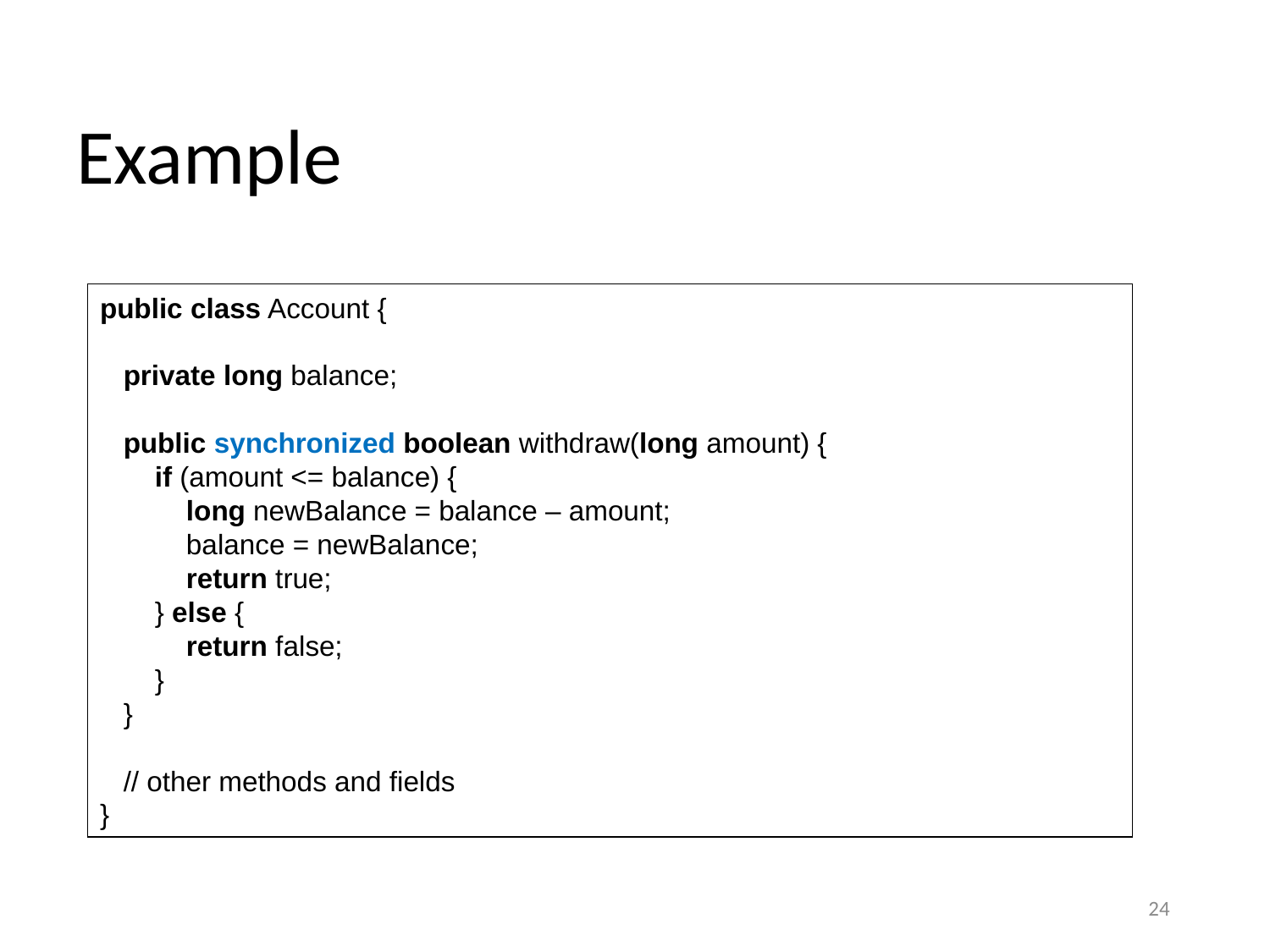

# Example
public class Account {

   private long balance;

   public synchronized boolean withdraw(long amount) {
       if (amount <= balance) {
           long newBalance = balance – amount;
           balance = newBalance;
           return true;
       } else {
           return false;
       }
   }

   // other methods and fields
}
24